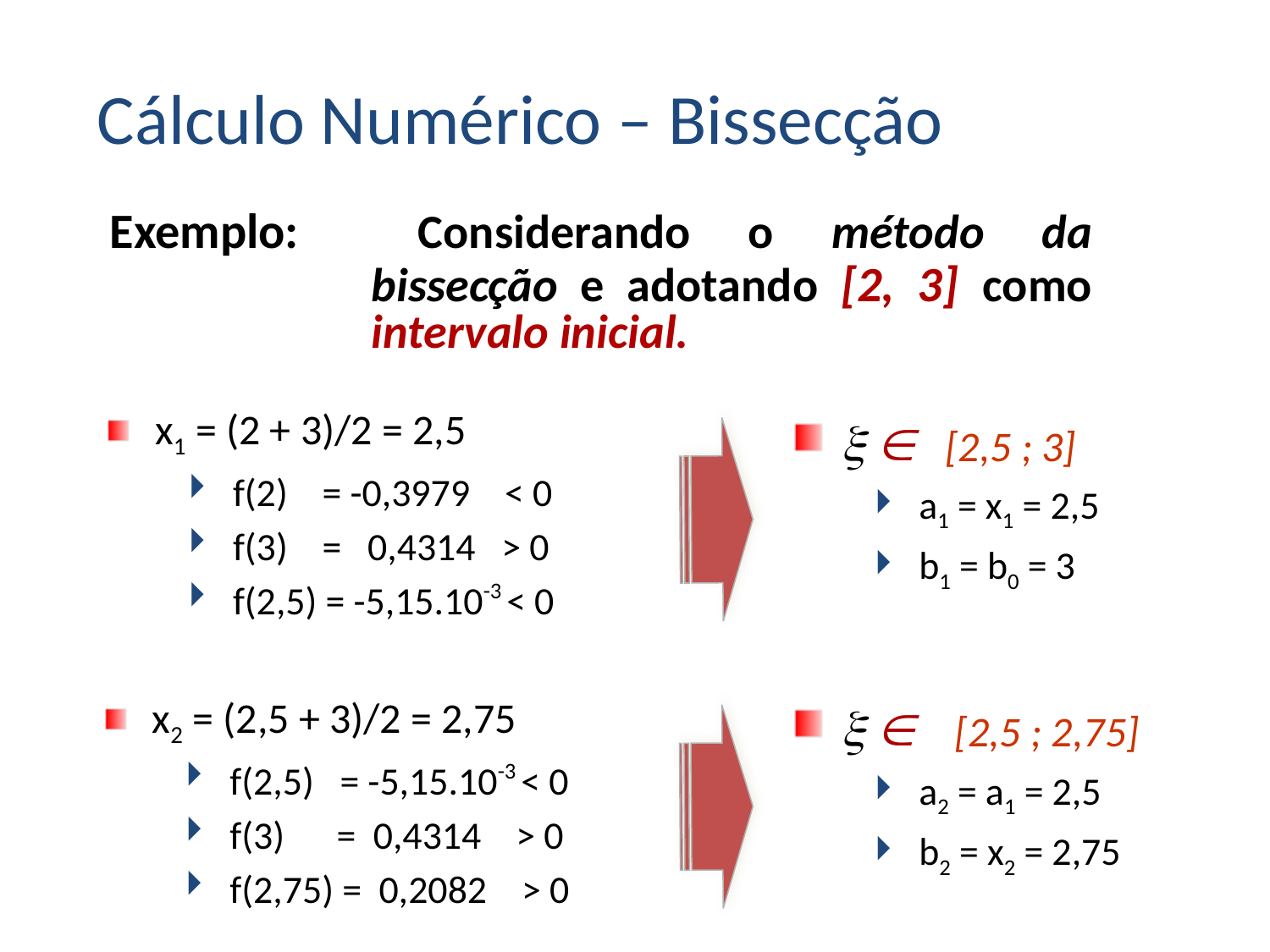

Cálculo Numérico – Bissecção
Exemplo: 	Considerando o método da bissecção e adotando [2, 3] como intervalo inicial.
x1 = (2 + 3)/2 = 2,5
f(2)    = -0,3979    < 0
f(3)    =   0,4314   > 0
f(2,5) = -5,15.10-3 < 0
ξ ∈ [2,5 ; 3]
a1 = x1 = 2,5
b1 = b0 = 3

x2 = (2,5 + 3)/2 = 2,75
f(2,5)   = -5,15.10-3 < 0
f(3)      =  0,4314    > 0
f(2,75) =  0,2082    > 0
ξ ∈  [2,5 ; 2,75]
a2 = a1 = 2,5
b2 = x2 = 2,75